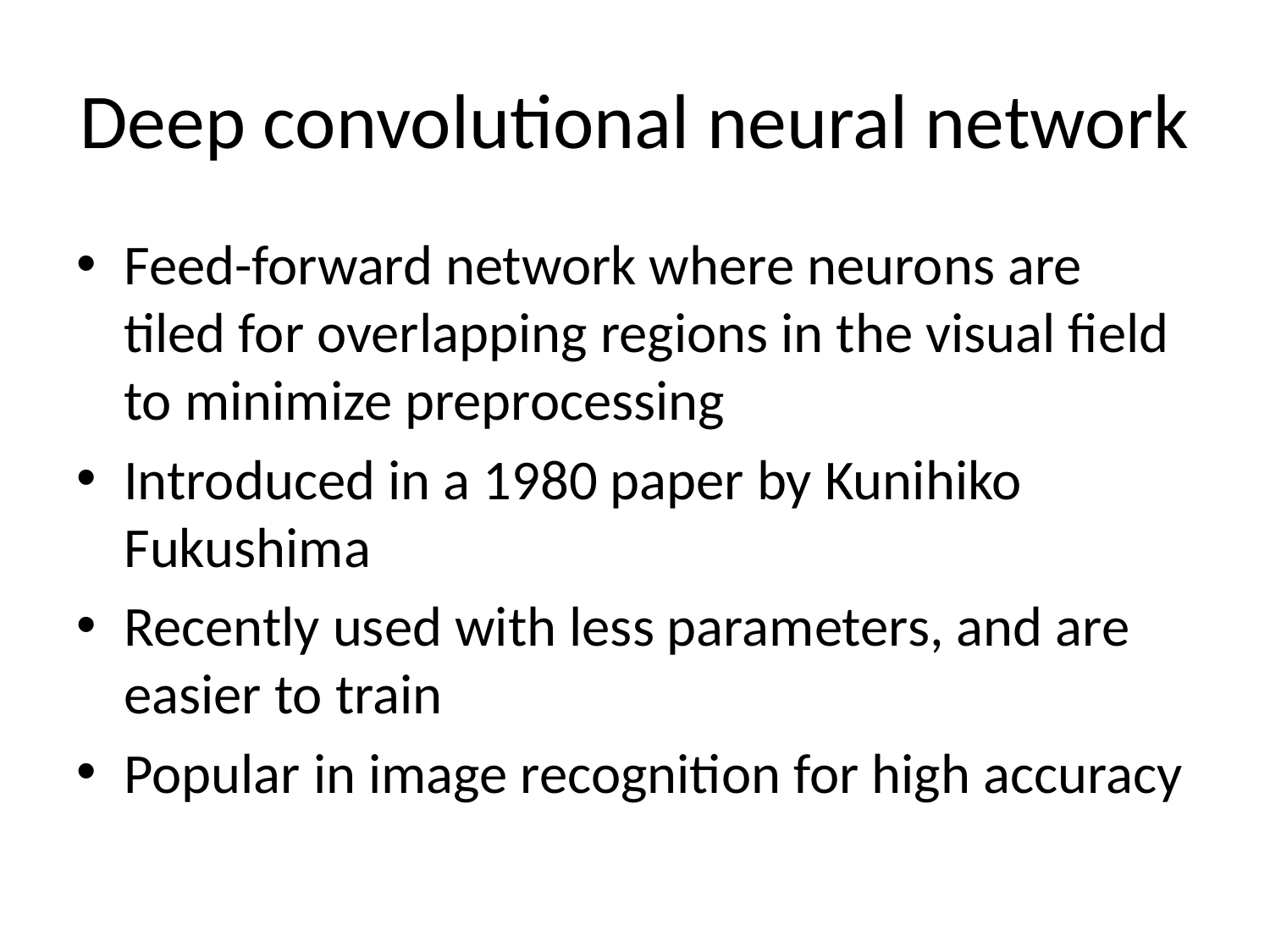

# Deep convolutional neural network
Feed-forward network where neurons are tiled for overlapping regions in the visual field to minimize preprocessing
Introduced in a 1980 paper by Kunihiko Fukushima
Recently used with less parameters, and are easier to train
Popular in image recognition for high accuracy